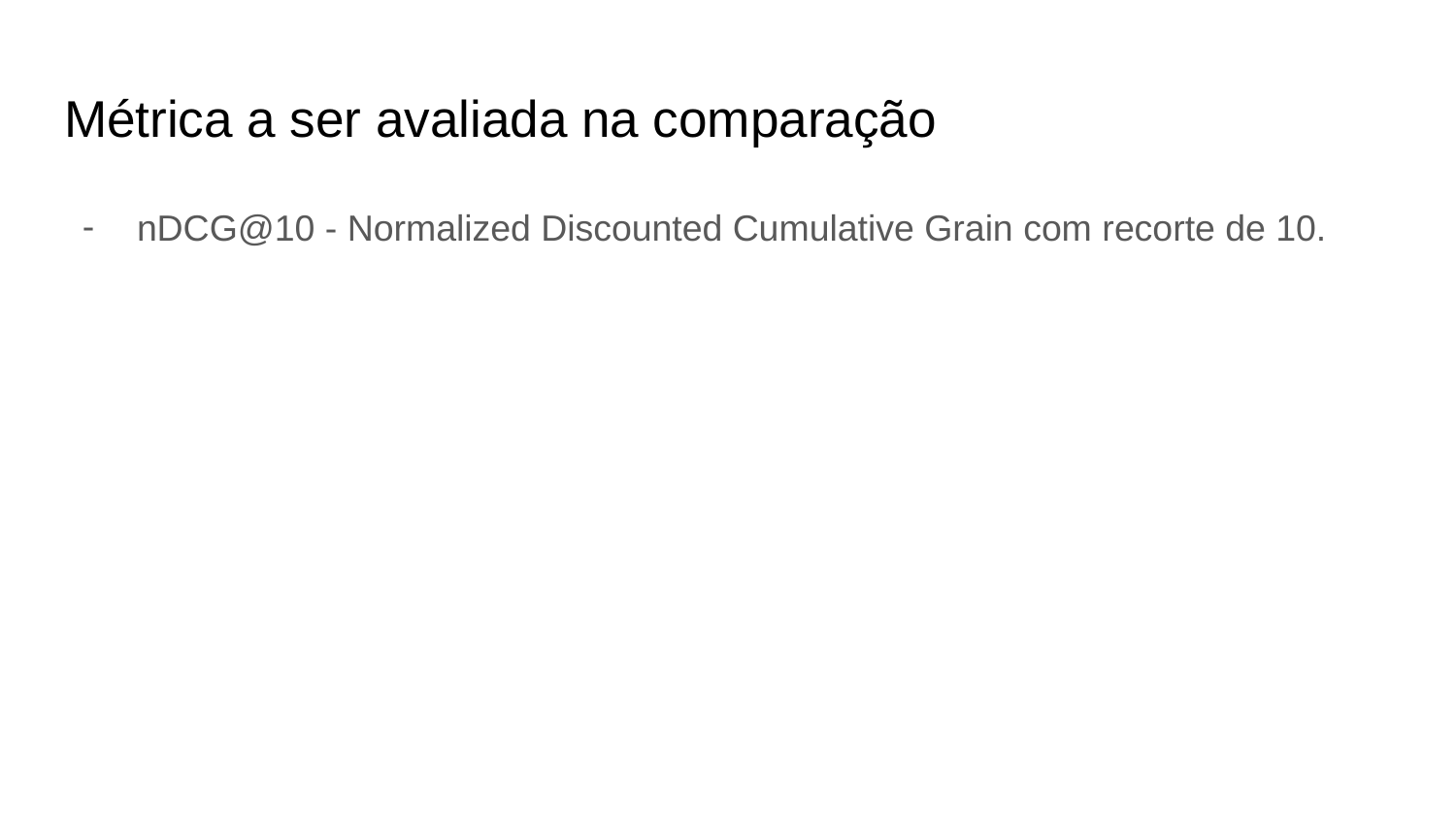

# Métrica a ser avaliada na comparação
nDCG@10 - Normalized Discounted Cumulative Grain com recorte de 10.